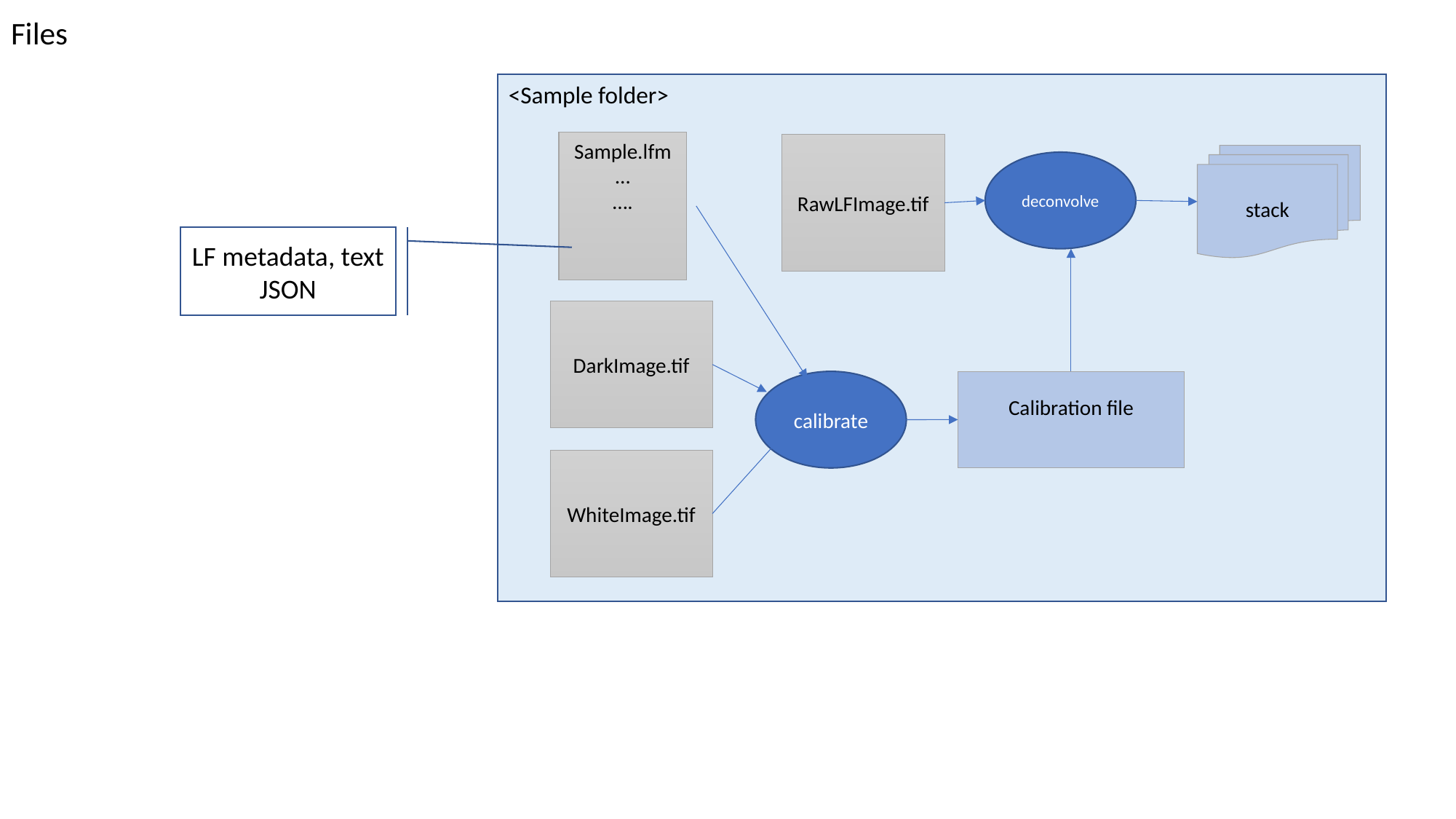

# Files
<Sample folder>
Sample.lfm
…
….

RawLFImage.tif
stack
deconvolve
LF metadata, text
JSON
DarkImage.tif
Calibration file

calibrate
WhiteImage.tif